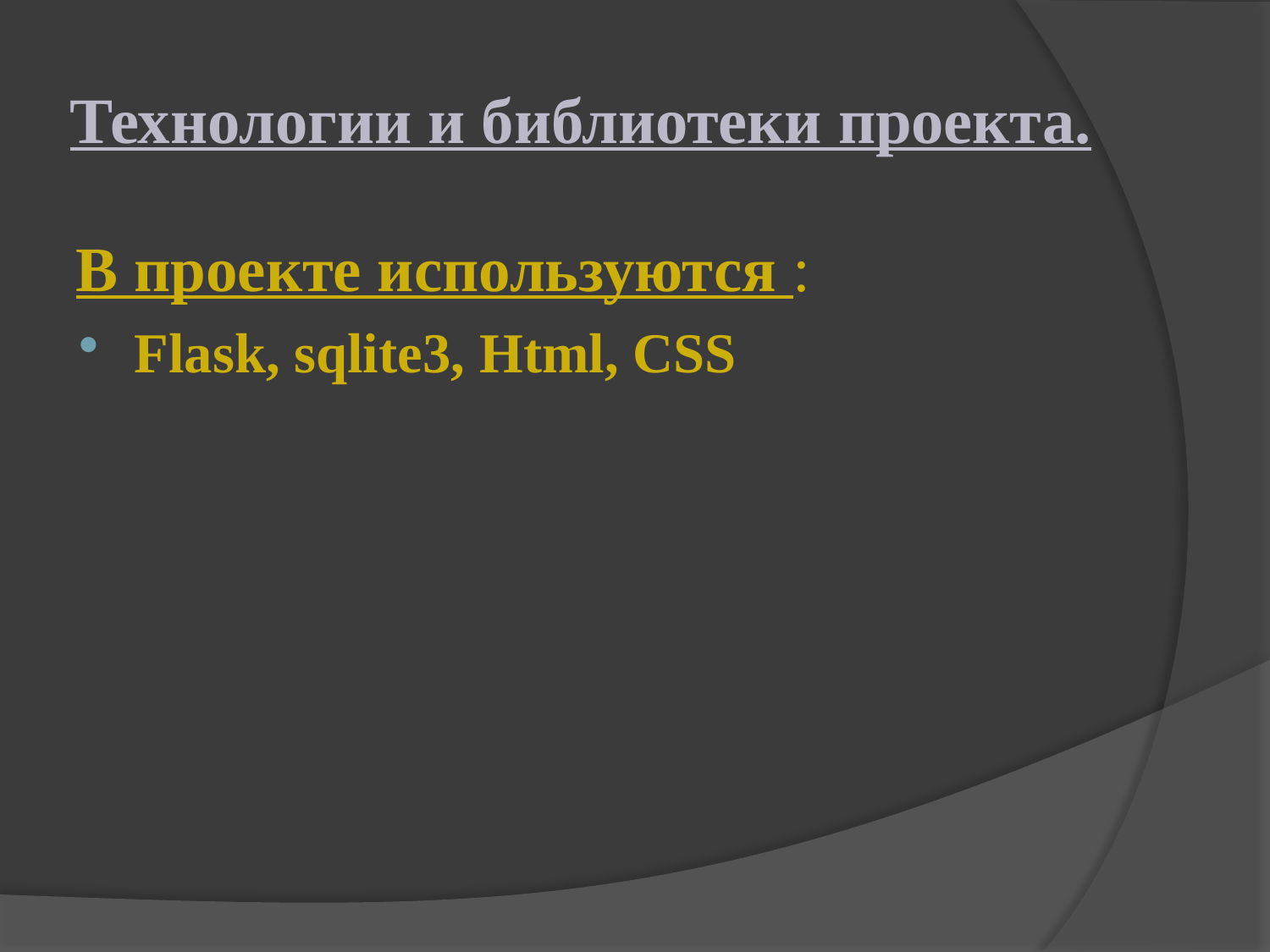

# Технологии и библиотеки проекта.
В проекте используются :
Flask, sqlite3, Html, CSS